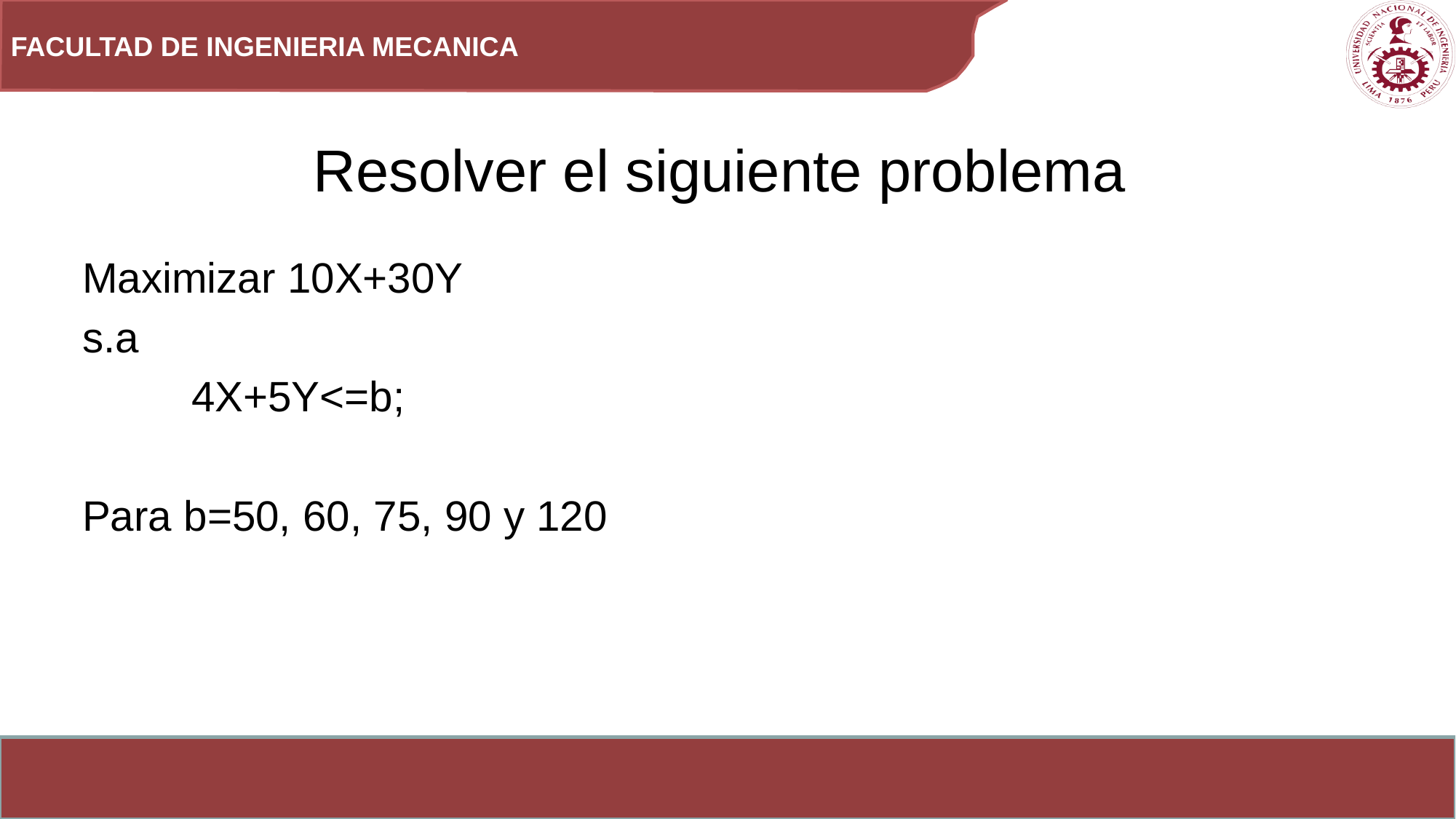

# Resolver el siguiente problema
Maximizar 10X+30Y
s.a
	4X+5Y<=b;

Para b=50, 60, 75, 90 y 120